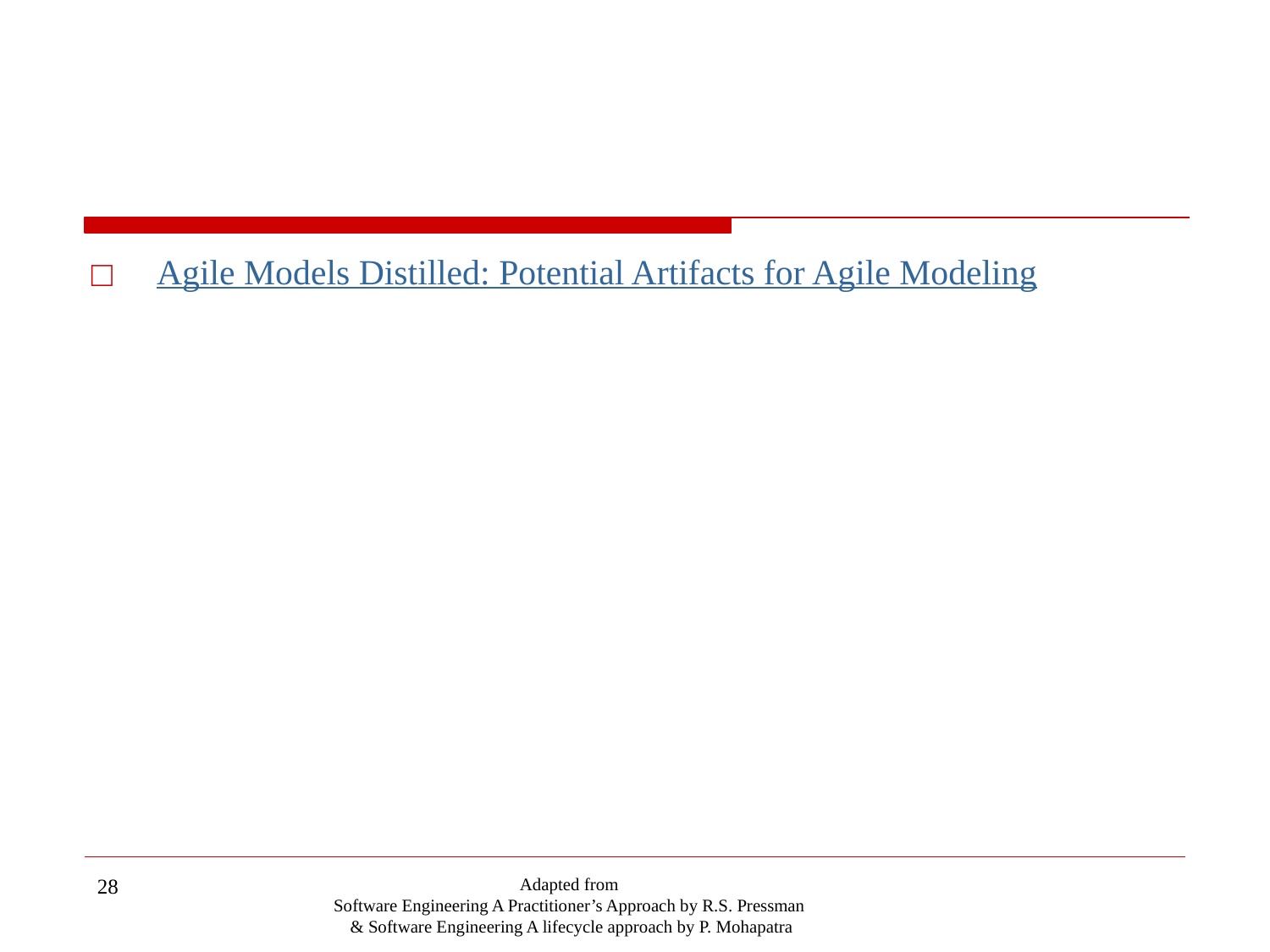

#
Agile Models Distilled: Potential Artifacts for Agile Modeling
28
Adapted from
Software Engineering A Practitioner’s Approach by R.S. Pressman
& Software Engineering A lifecycle approach by P. Mohapatra